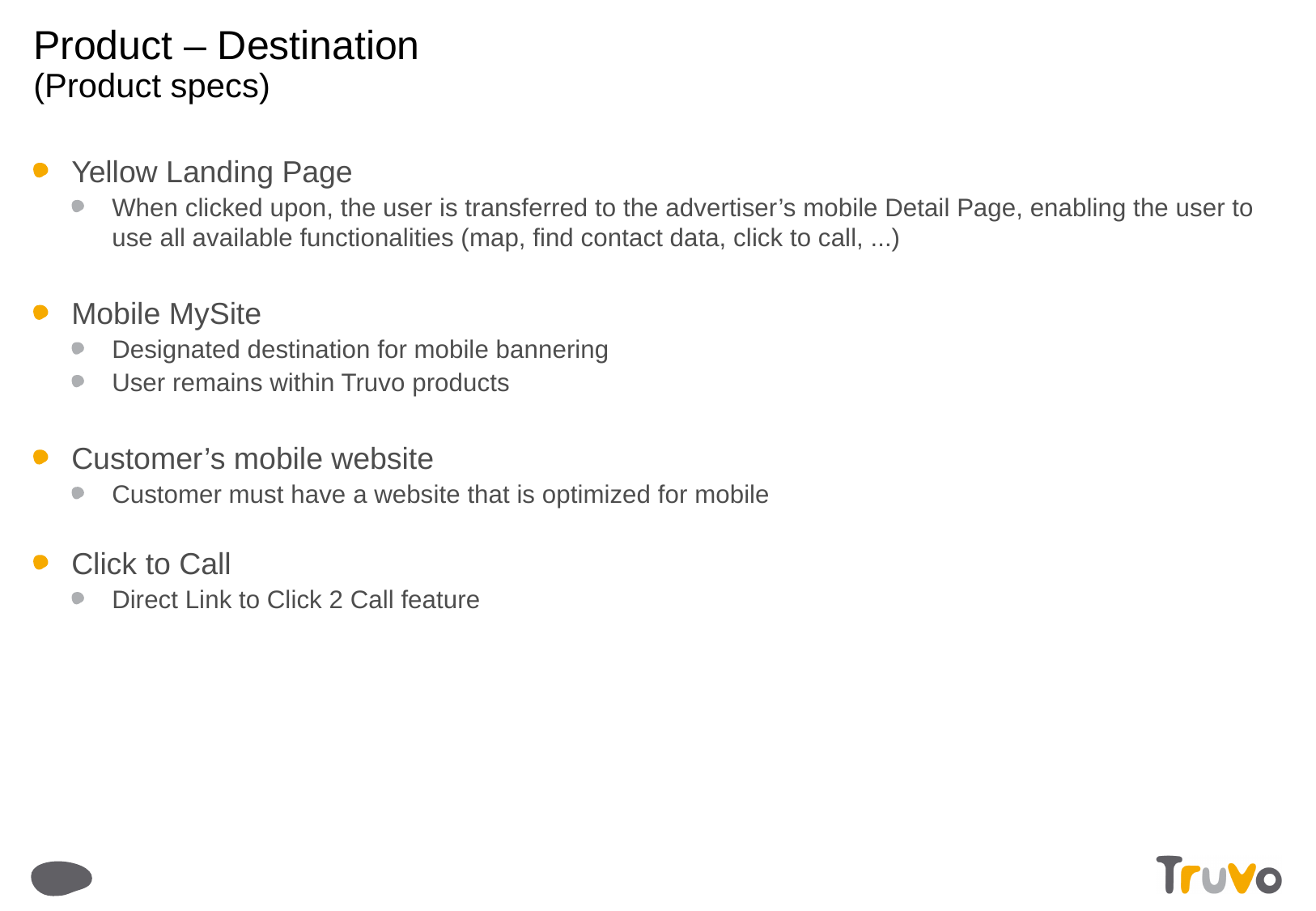

# Product – Destination (Product specs)
Yellow Landing Page
When clicked upon, the user is transferred to the advertiser’s mobile Detail Page, enabling the user to use all available functionalities (map, find contact data, click to call, ...)

Mobile MySite
Designated destination for mobile bannering
User remains within Truvo products

Customer’s mobile website
Customer must have a website that is optimized for mobile

Click to Call
Direct Link to Click 2 Call feature